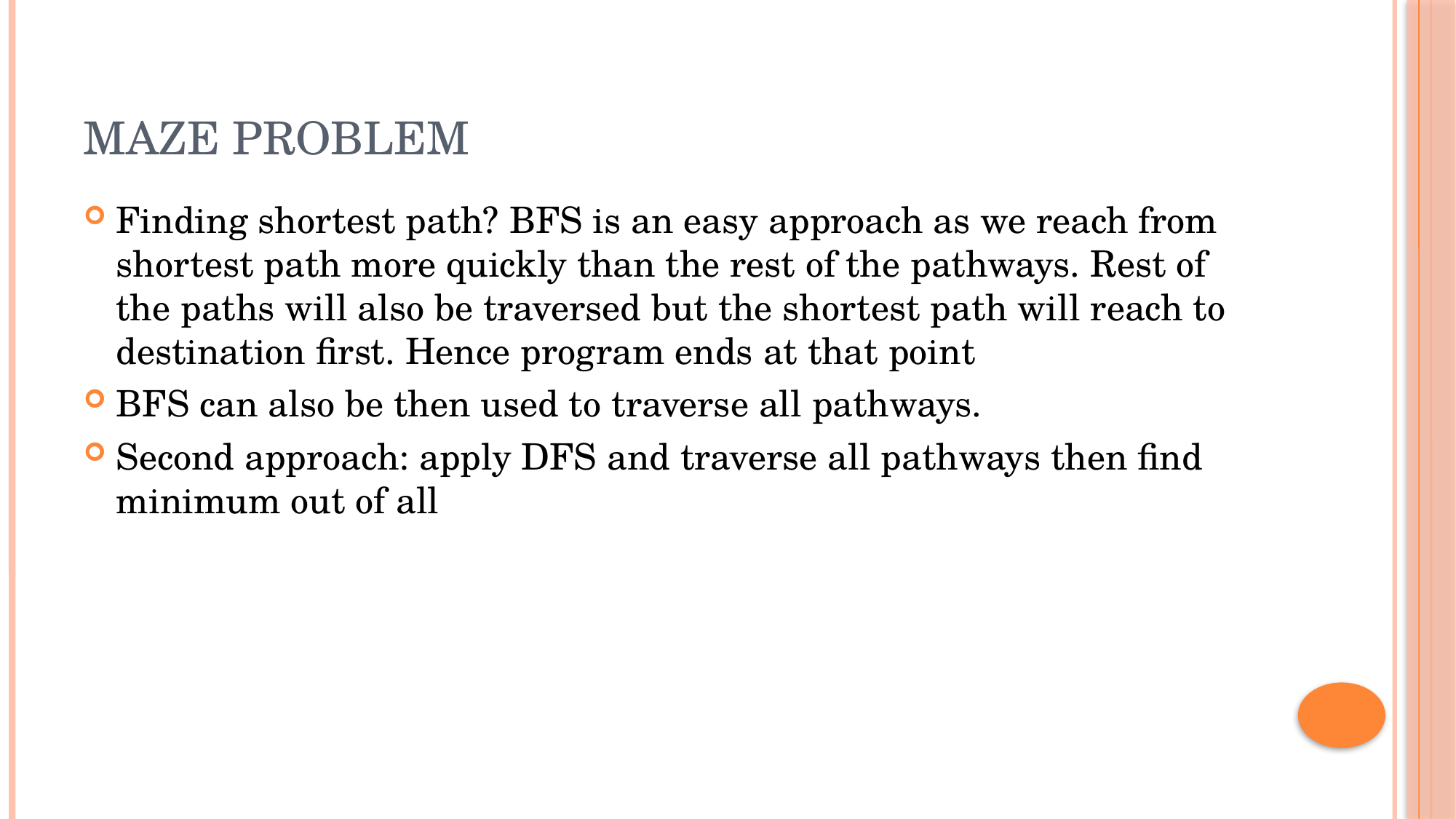

# Maze problem
Finding shortest path? BFS is an easy approach as we reach from shortest path more quickly than the rest of the pathways. Rest of the paths will also be traversed but the shortest path will reach to destination first. Hence program ends at that point
BFS can also be then used to traverse all pathways.
Second approach: apply DFS and traverse all pathways then find minimum out of all